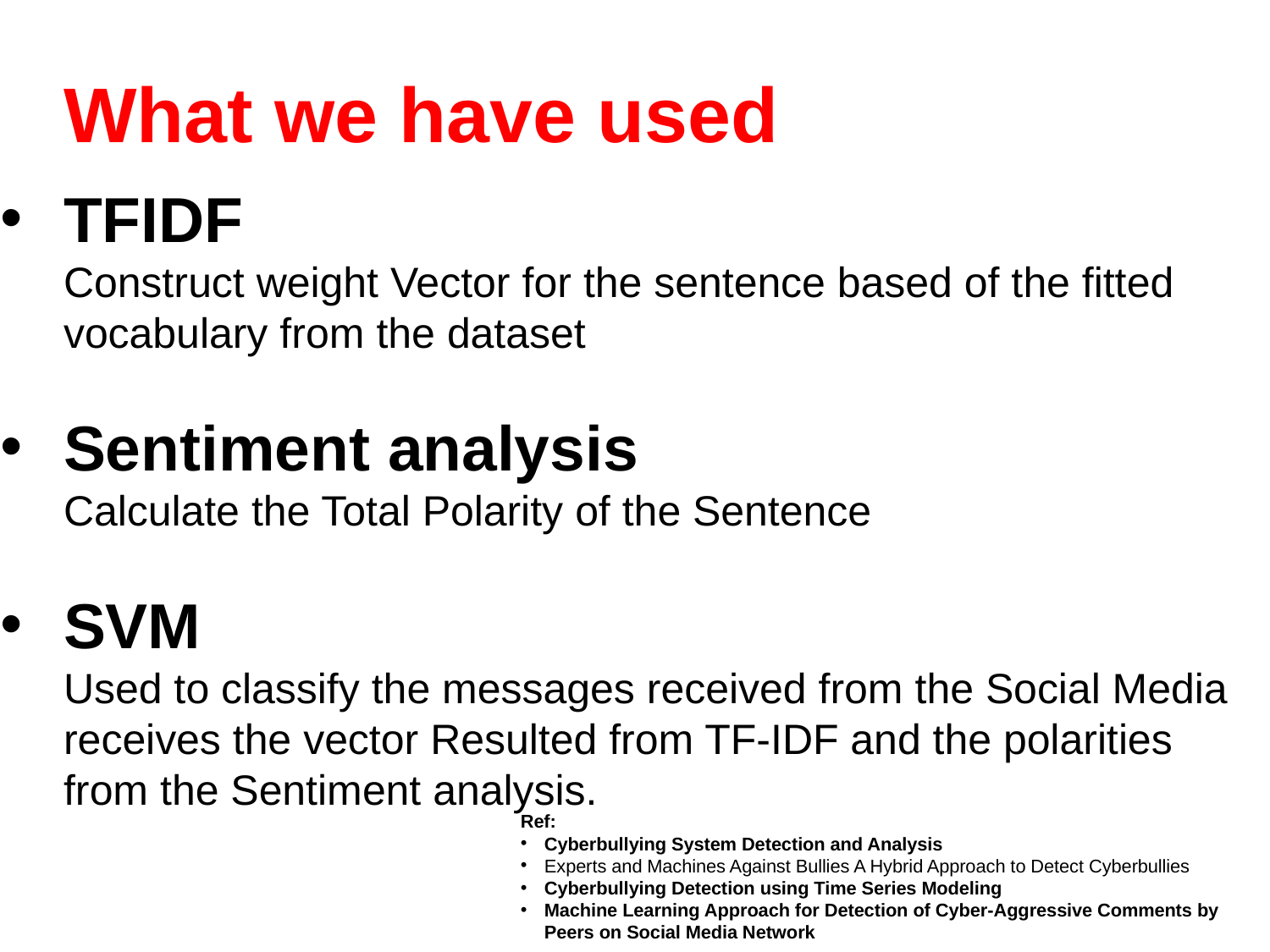

What we have used
TFIDF
Construct weight Vector for the sentence based of the fitted vocabulary from the dataset

Sentiment analysis
Calculate the Total Polarity of the Sentence

SVM
Used to classify the messages received from the Social Media receives the vector Resulted from TF-IDF and the polarities from the Sentiment analysis.

Ref:
Cyberbullying System Detection and Analysis
Experts and Machines Against Bullies A Hybrid Approach to Detect Cyberbullies
Cyberbullying Detection using Time Series Modeling
Machine Learning Approach for Detection of Cyber-Aggressive Comments by Peers on Social Media Network